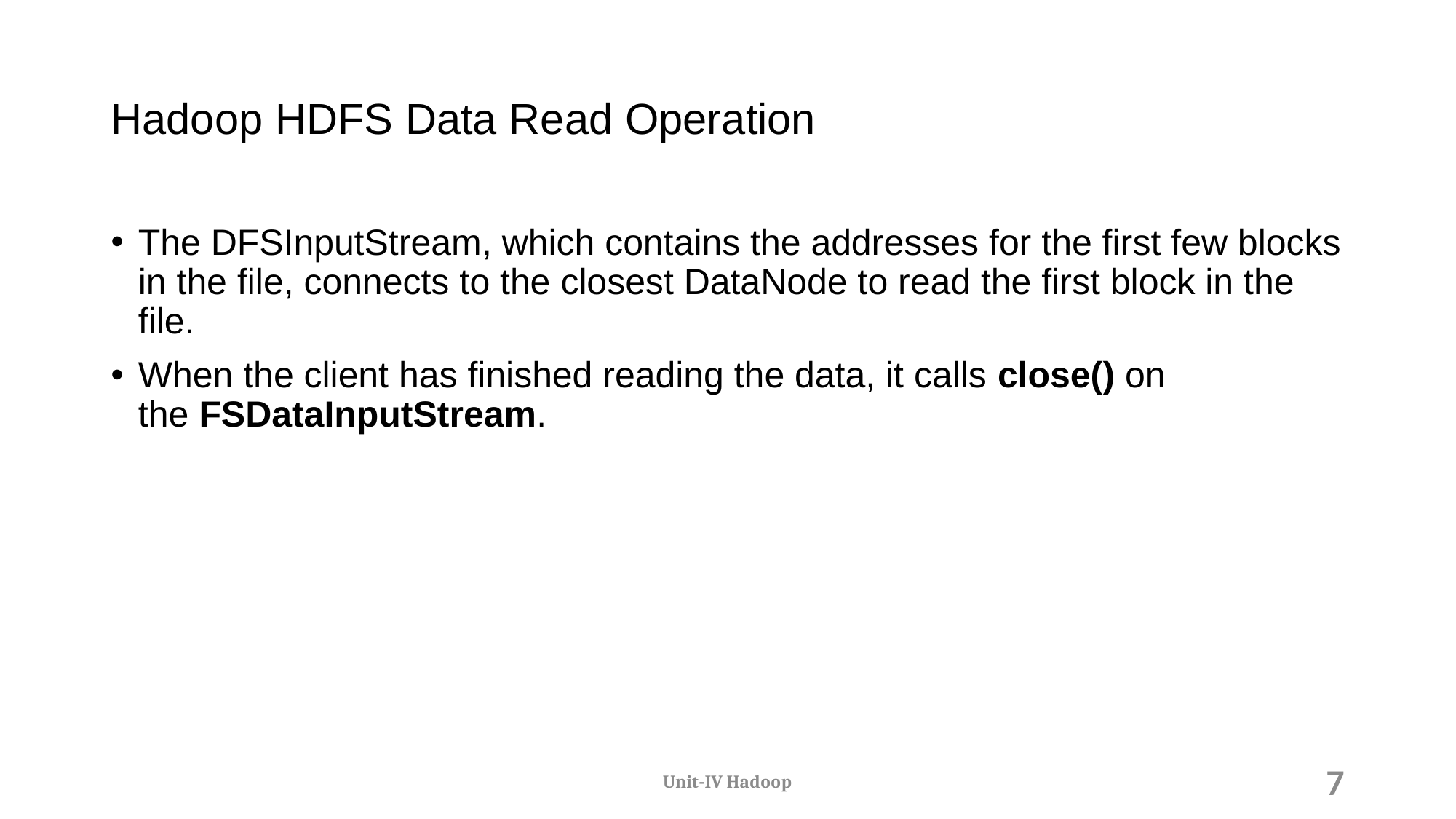

# Hadoop HDFS Data Read Operation
The DFSInputStream, which contains the addresses for the first few blocks in the file, connects to the closest DataNode to read the first block in the file.
When the client has finished reading the data, it calls close() on the FSDataInputStream.

Unit-IV Hadoop
7